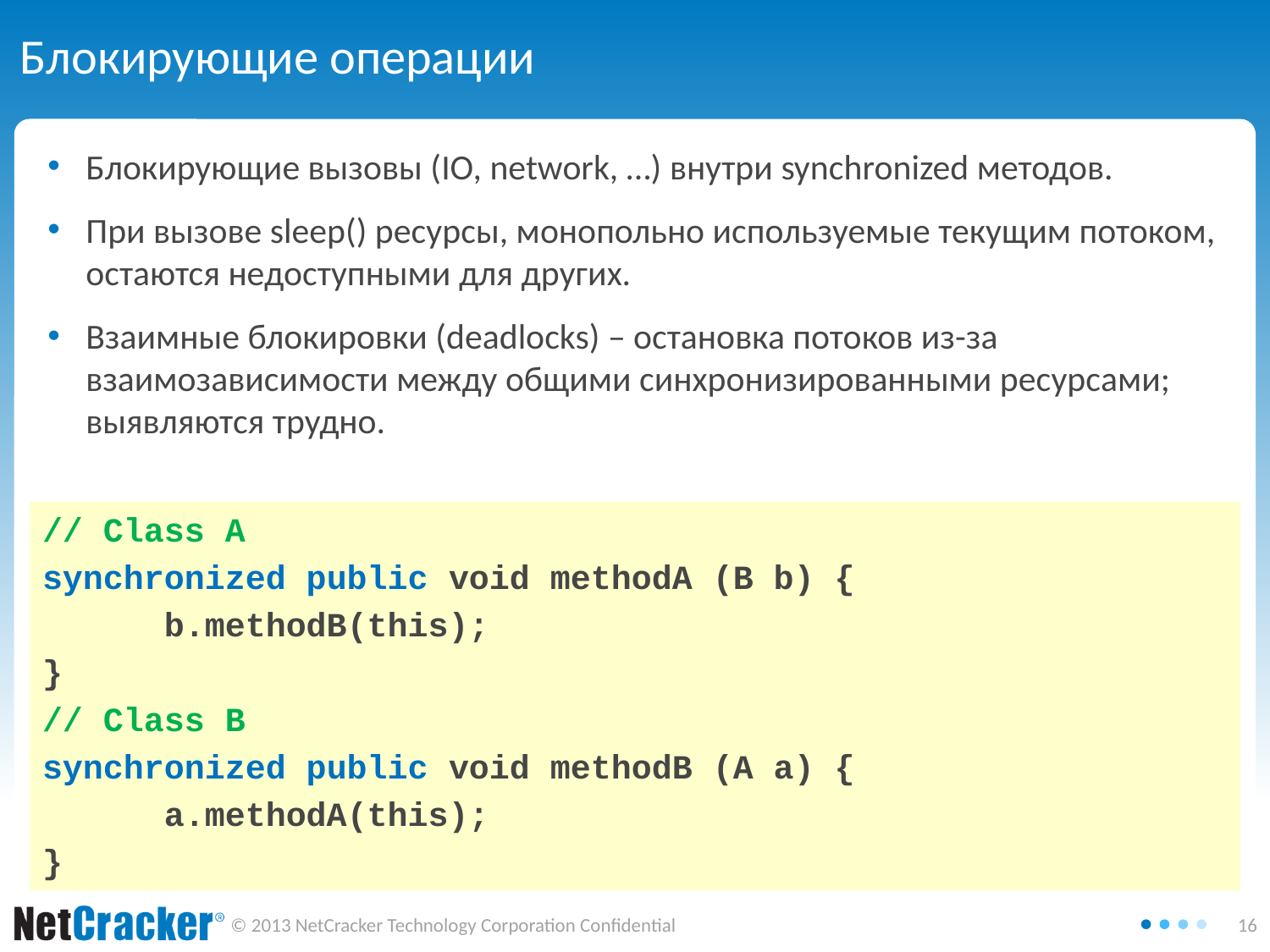

# Блокирующие операции
Блокирующие вызовы (IO, network, …) внутри synchronized методов.
При вызове sleep() ресурсы, монопольно используемые текущим потоком, остаются недоступными для других.
Взаимные блокировки (deadlocks) – остановка потоков из-за взаимозависимости между общими синхронизированными ресурсами; выявляются трудно.

// Class A
synchronized public void methodA (B b) {
	b.methodB(this);
}
// Class B
synchronized public void methodB (A a) {
	a.methodA(this);
}